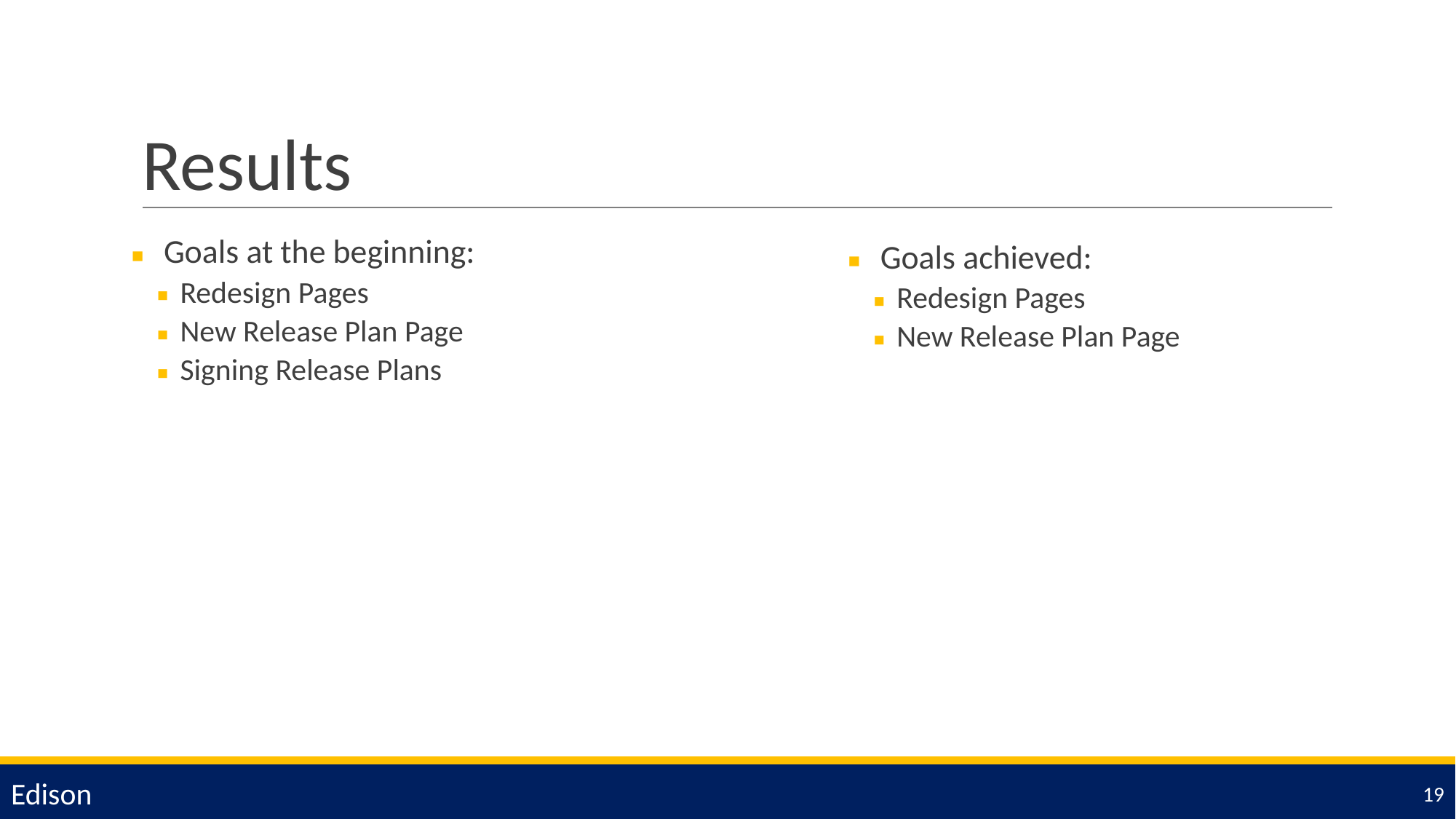

# Results
Goals at the beginning:
Redesign Pages
New Release Plan Page
Signing Release Plans

Goals achieved:
Redesign Pages
New Release Plan Page
Edison
19